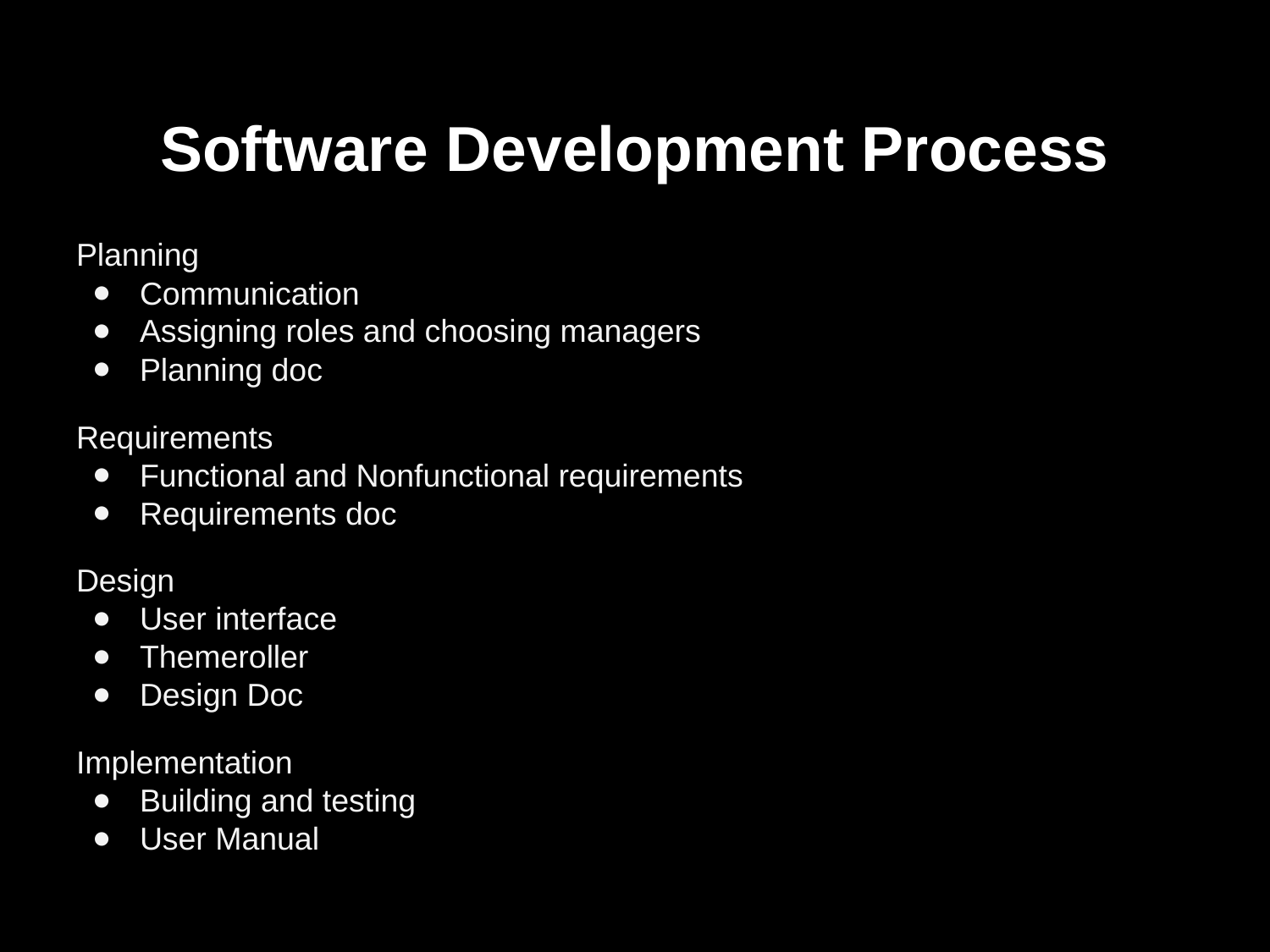

Software Development Process
Planning
Communication
Assigning roles and choosing managers
Planning doc

Requirements
Functional and Nonfunctional requirements
Requirements doc

Design
User interface
Themeroller
Design Doc

Implementation
Building and testing
User Manual